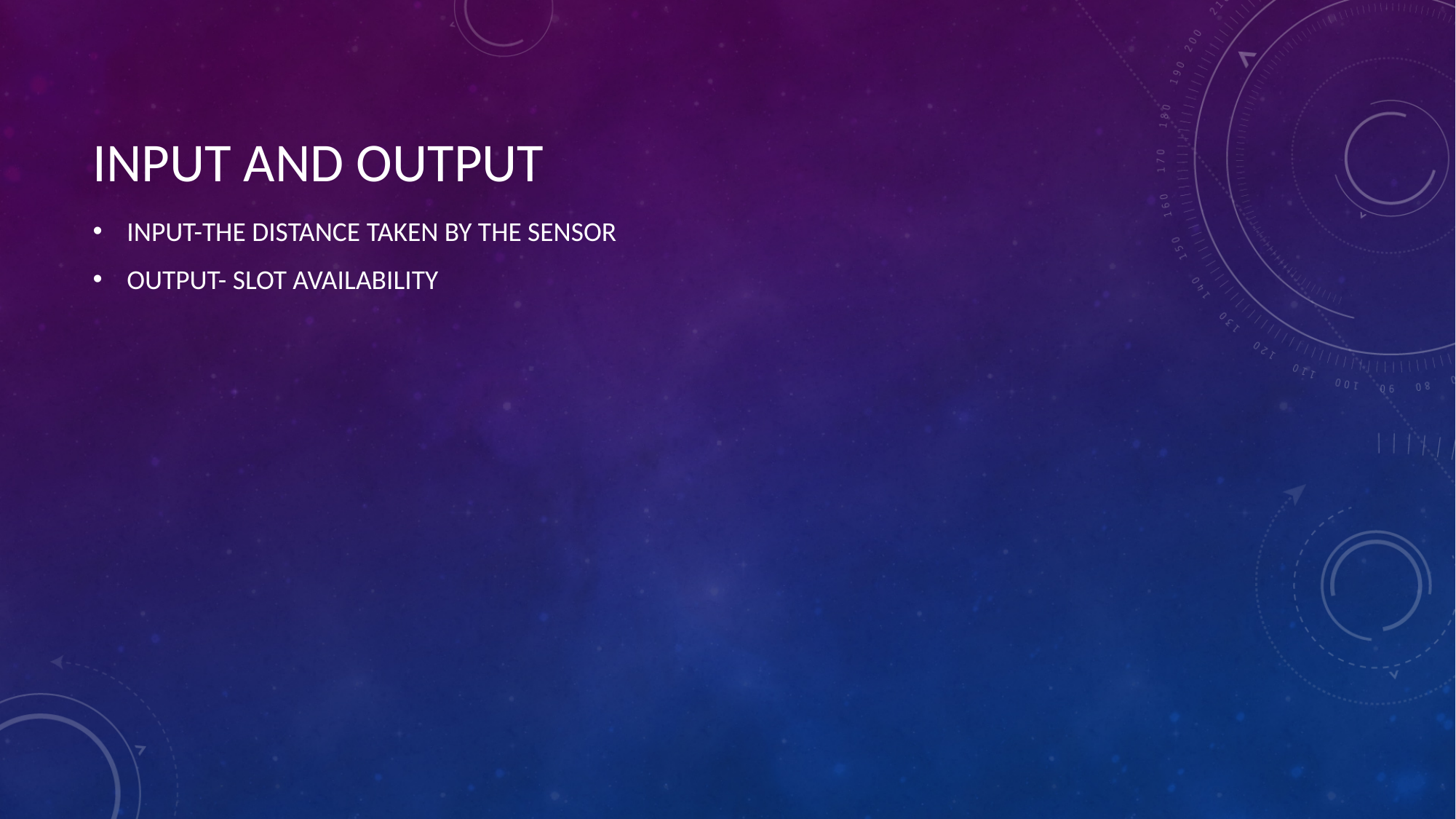

INPUT-THE DISTANCE TAKEN BY THE SENSOR
OUTPUT- SLOT AVAILABILITY
# INPUT AND OUTPUT